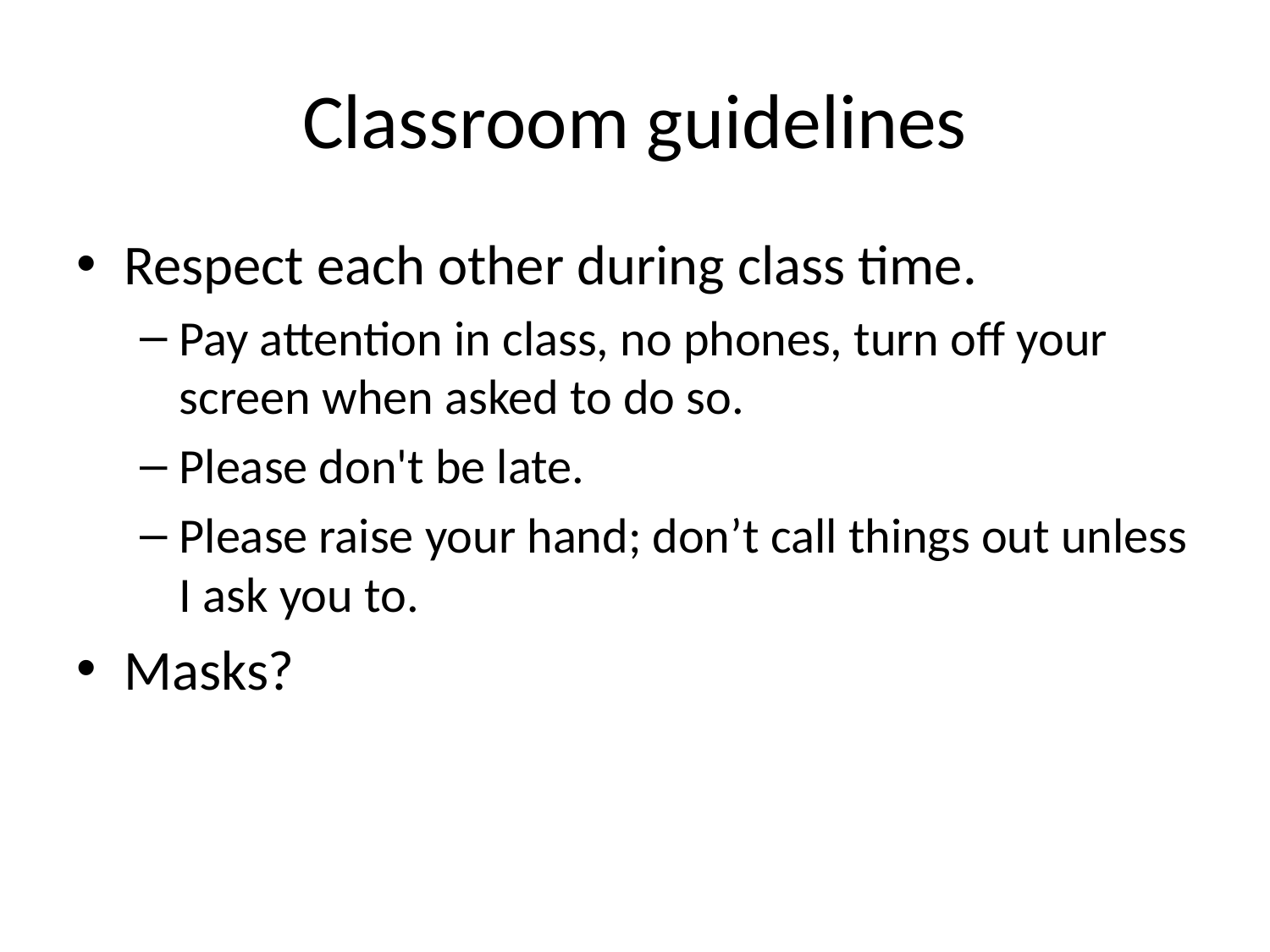

# Classroom guidelines
Respect each other during class time.
Pay attention in class, no phones, turn off your screen when asked to do so.
Please don't be late.
Please raise your hand; don’t call things out unless I ask you to.
Masks?